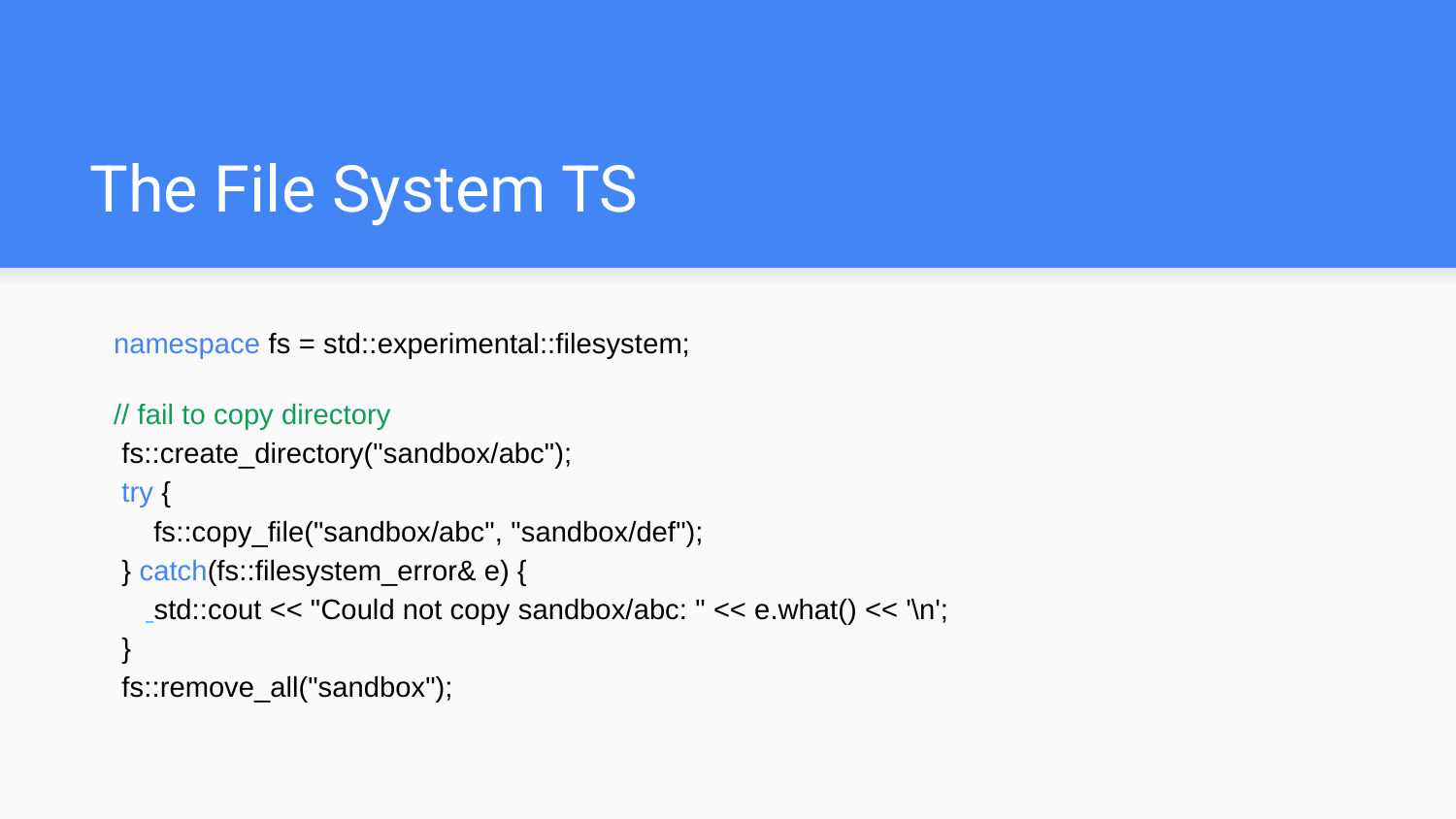

# The File System TS
   namespace fs = std::experimental::filesystem;
   // fail to copy directory
    fs::create_directory("sandbox/abc");
    try {
        fs::copy_file("sandbox/abc", "sandbox/def");
    } catch(fs::filesystem_error& e) {
        std::cout << "Could not copy sandbox/abc: " << e.what() << '\n';
    }
    fs::remove_all("sandbox");